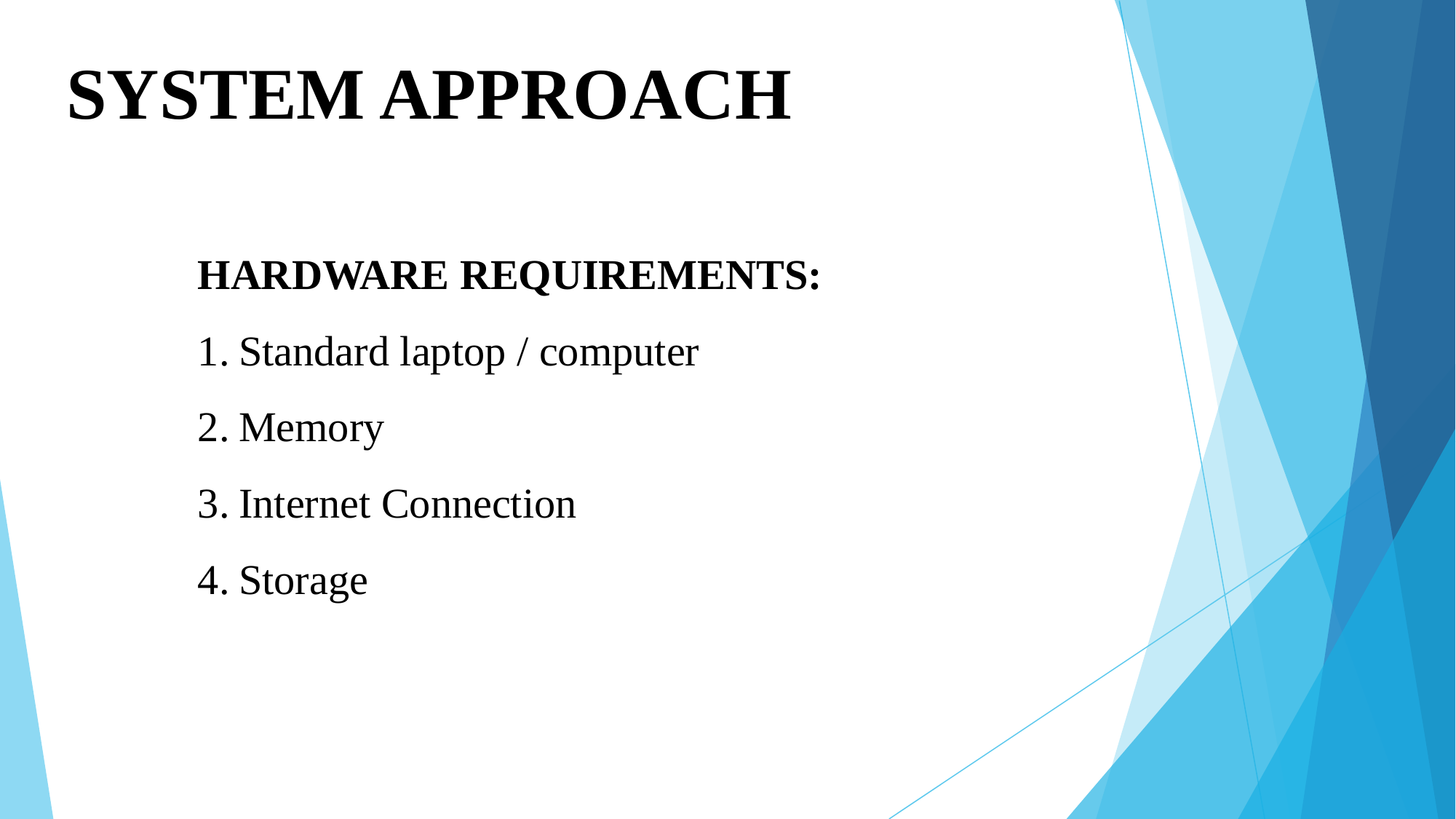

# SYSTEM APPROACH
HARDWARE REQUIREMENTS:
Standard laptop / computer
Memory
Internet Connection
Storage